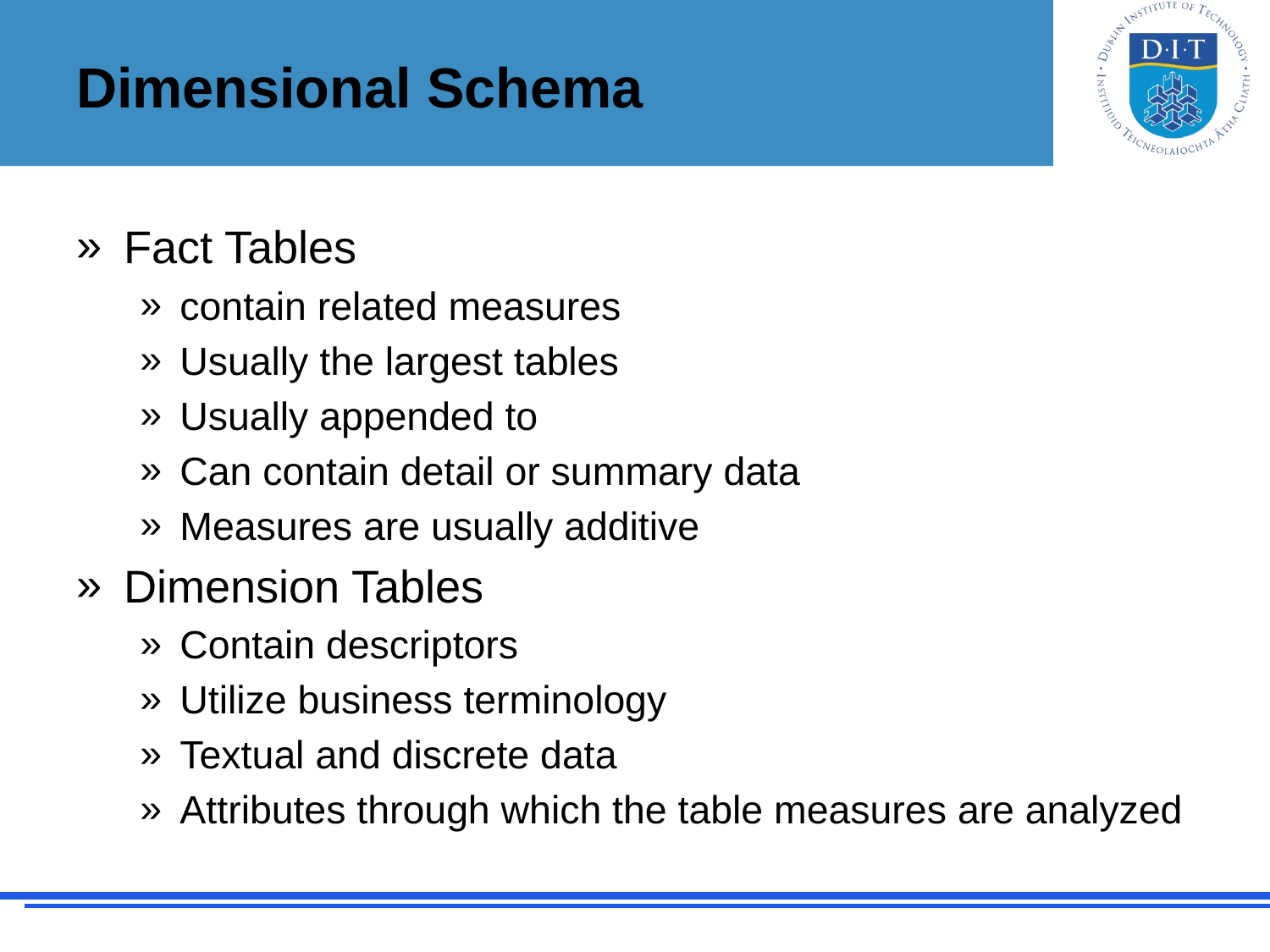

# Dimensional Schema
Fact Tables
contain related measures
Usually the largest tables
Usually appended to
Can contain detail or summary data
Measures are usually additive
Dimension Tables
Contain descriptors
Utilize business terminology
Textual and discrete data
Attributes through which the table measures are analyzed